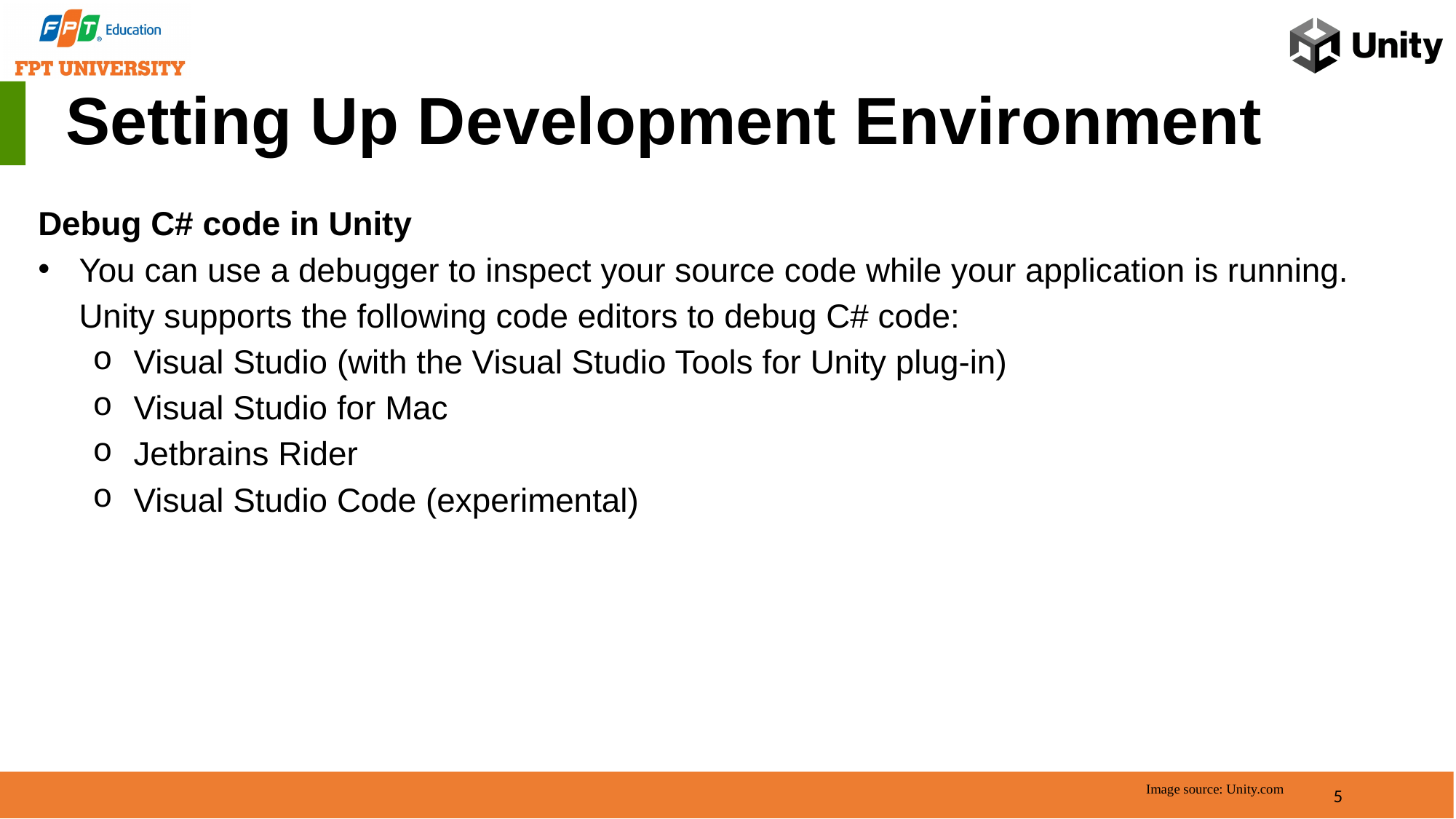

Setting Up Development Environment

Debug C# code in Unity
You can use a debugger to inspect your source code while your application is running. Unity supports the following code editors to debug C# code:
Visual Studio (with the Visual Studio Tools for Unity plug-in)
Visual Studio for Mac
Jetbrains Rider
Visual Studio Code (experimental)
5
Image source: Unity.com